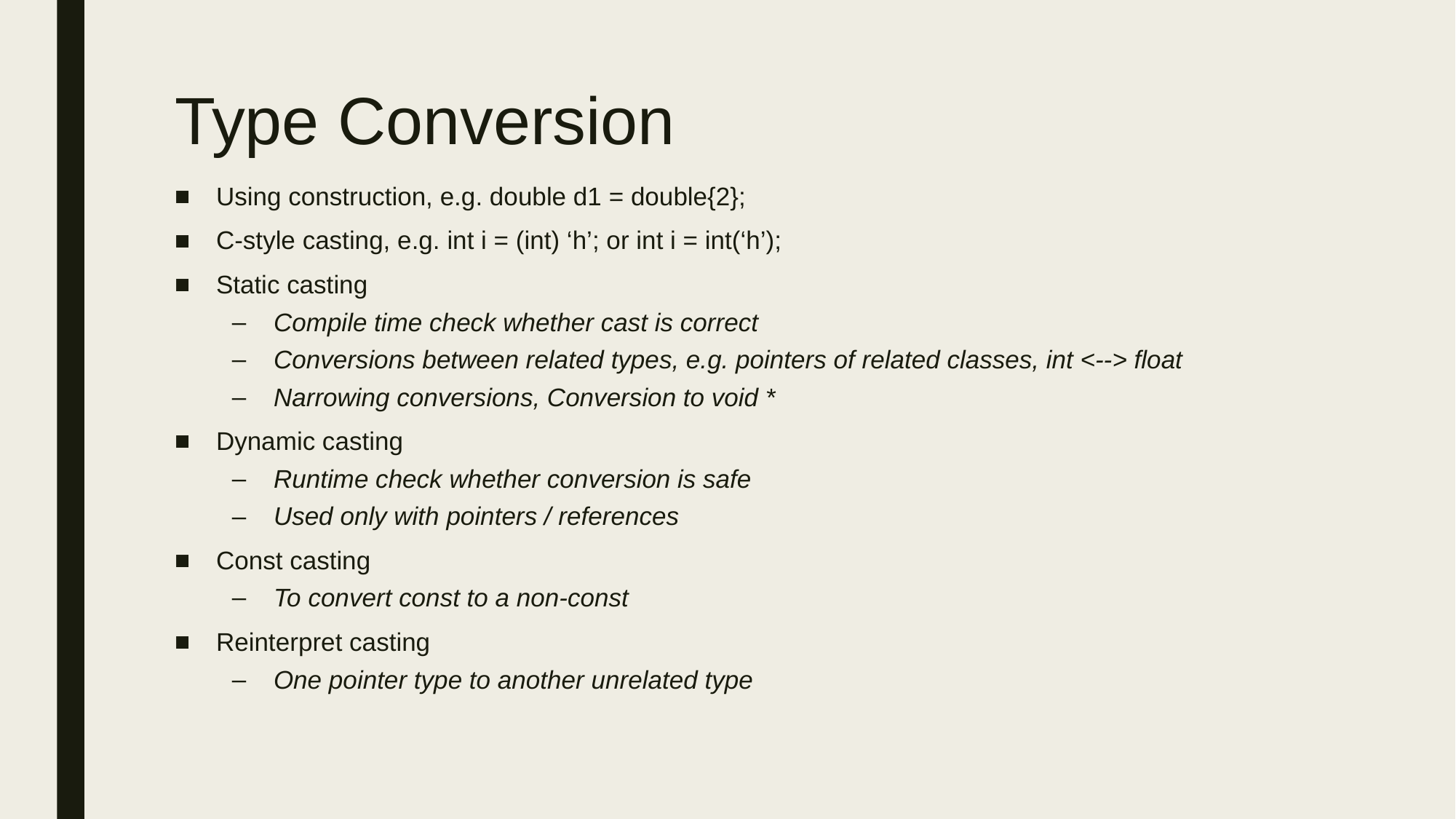

# Type Conversion
Using construction, e.g. double d1 = double{2};
C-style casting, e.g. int i = (int) ‘h’; or int i = int(‘h’);
Static casting
Compile time check whether cast is correct
Conversions between related types, e.g. pointers of related classes, int <--> float
Narrowing conversions, Conversion to void *
Dynamic casting
Runtime check whether conversion is safe
Used only with pointers / references
Const casting
To convert const to a non-const
Reinterpret casting
One pointer type to another unrelated type